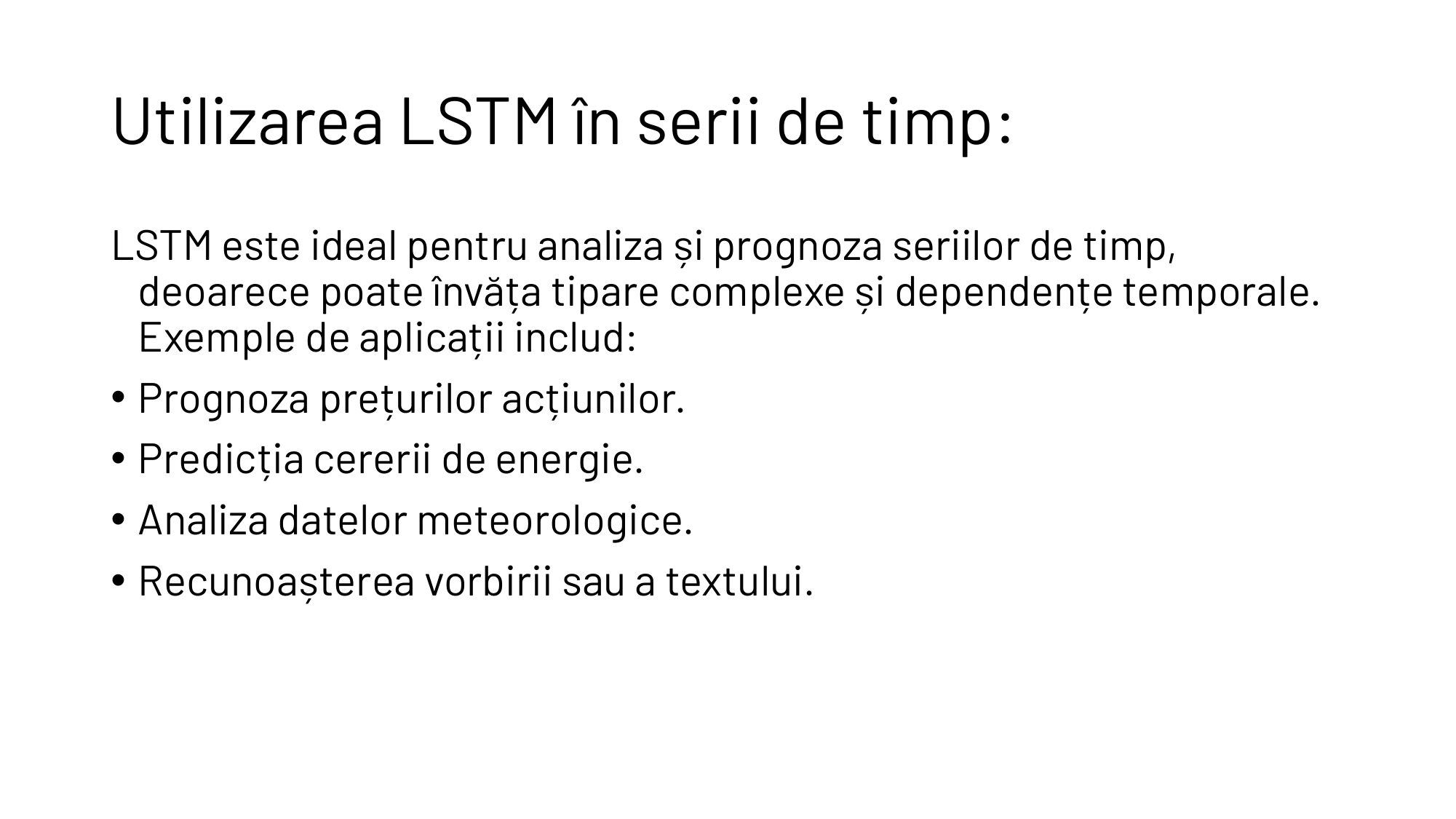

# Utilizarea LSTM în serii de timp:
LSTM este ideal pentru analiza și prognoza seriilor de timp, deoarece poate învăța tipare complexe și dependențe temporale. Exemple de aplicații includ:
Prognoza prețurilor acțiunilor.
Predicția cererii de energie.
Analiza datelor meteorologice.
Recunoașterea vorbirii sau a textului.